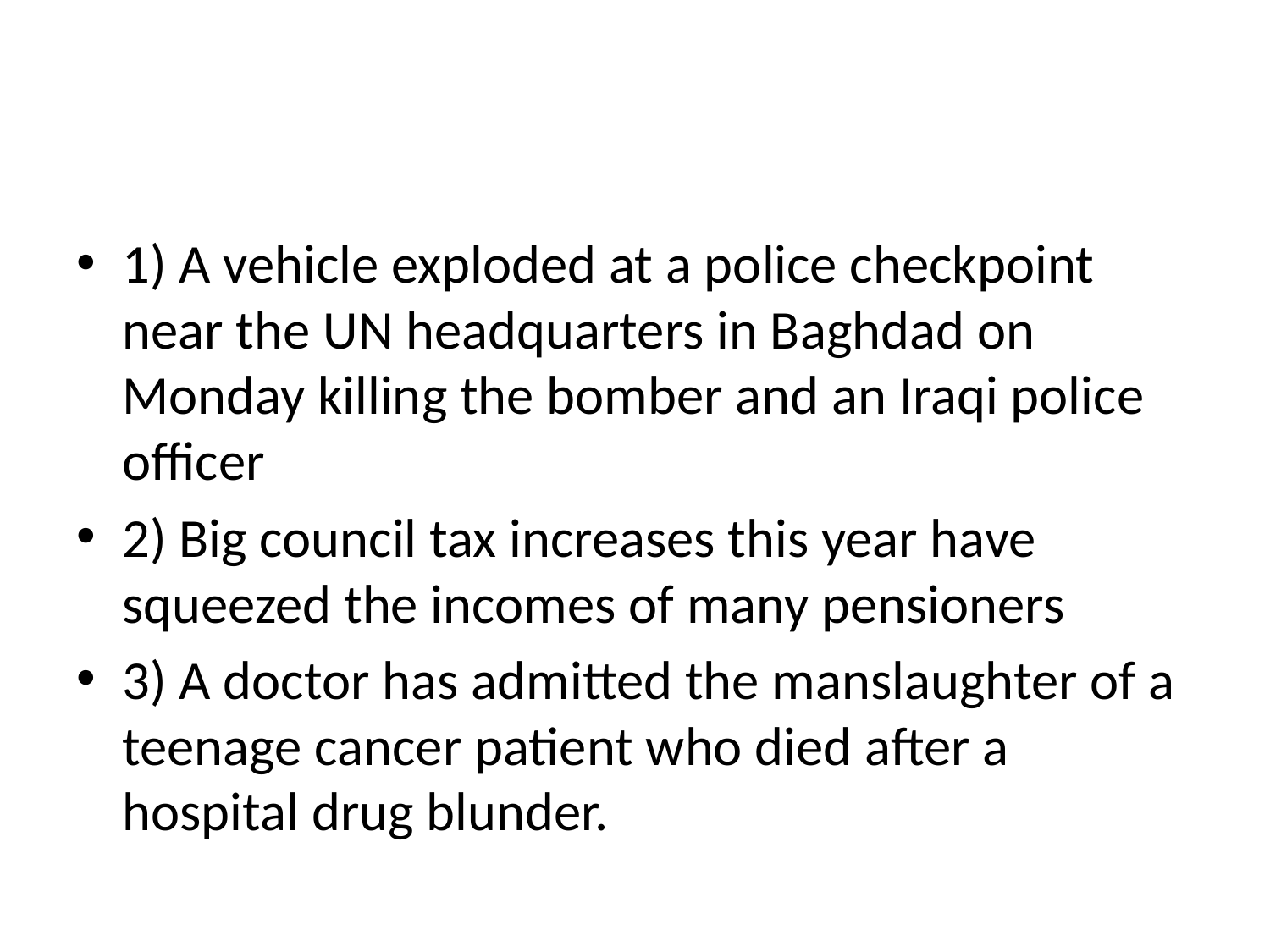

#
1) A vehicle exploded at a police checkpoint near the UN headquarters in Baghdad on Monday killing the bomber and an Iraqi police officer
2) Big council tax increases this year have squeezed the incomes of many pensioners
3) A doctor has admitted the manslaughter of a teenage cancer patient who died after a hospital drug blunder.